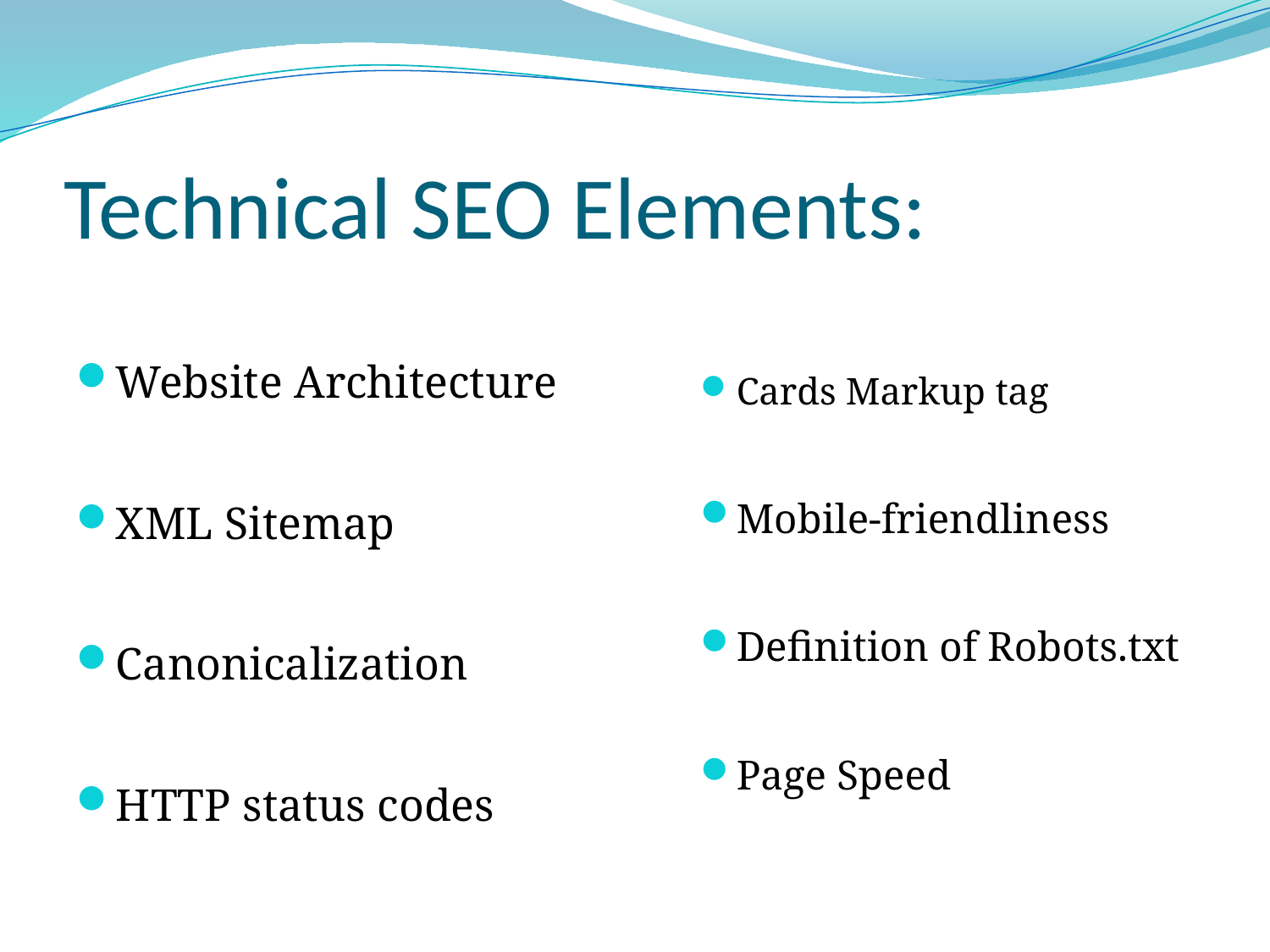

# Technical SEO Elements:
Website Architecture
XML Sitemap
Canonicalization
HTTP status codes
Cards Markup tag
Mobile-friendliness
Definition of Robots.txt
Page Speed